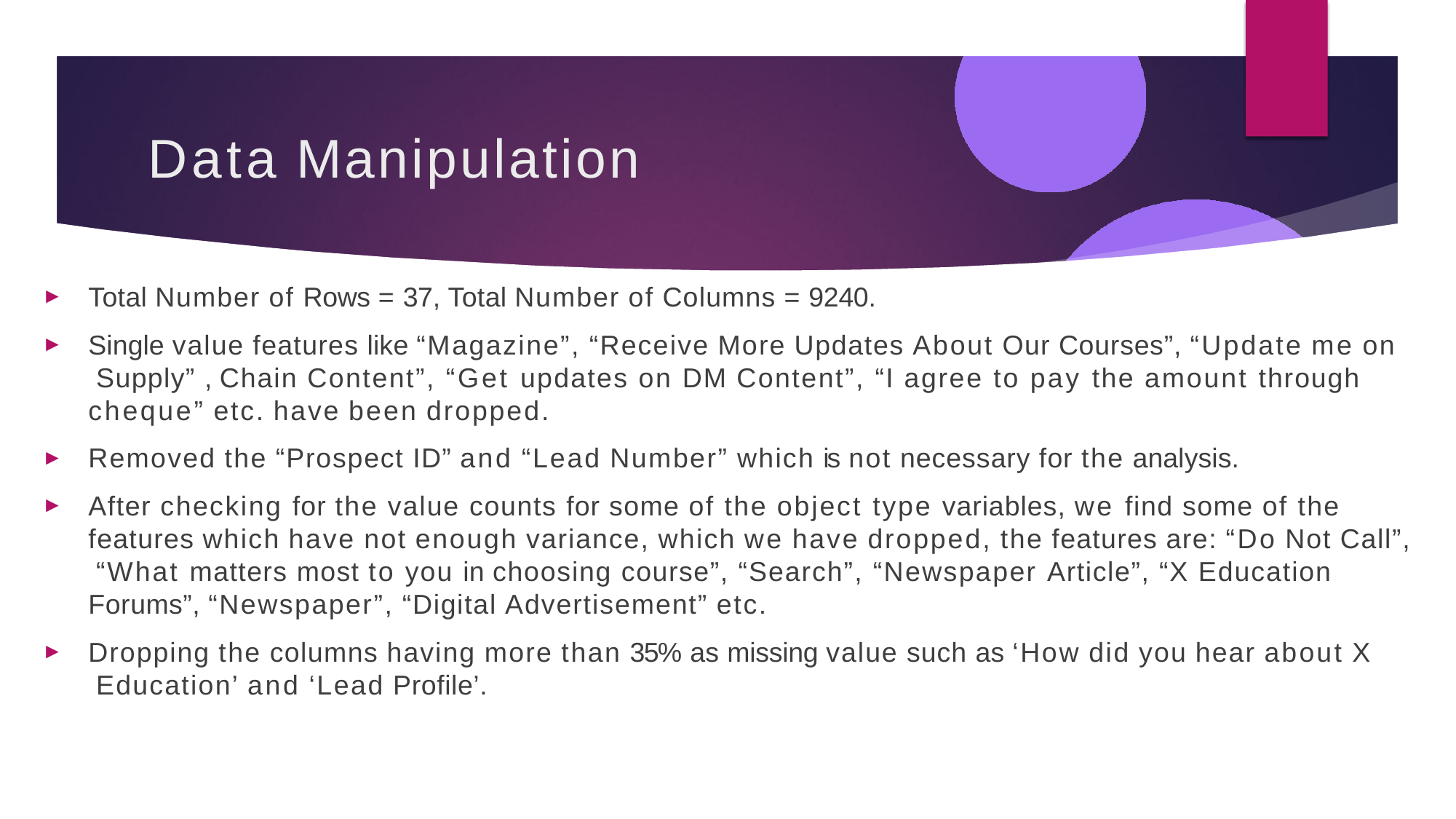

# Data Manipulation
Total Number of Rows = 37, Total Number of Columns = 9240.
Single value features like “Magazine”, “Receive More Updates About Our Courses”, “Update me on  Supply” , Chain Content”, “Get updates on DM Content”, “I agree to pay the amount through  cheque” etc. have been dropped.
Removed the “Prospect ID” and “Lead Number” which is not necessary for the analysis.
After checking for the value counts for some of the object type variables, we find some of the  features which have not enough variance, which we have dropped, the features are: “Do Not Call”,  “What matters most to you in choosing course”, “Search”, “Newspaper Article”, “X Education  Forums”, “Newspaper”, “Digital Advertisement” etc.
Dropping the columns having more than 35% as missing value such as ‘How did you hear about X  Education’ and ‘Lead Profile’.